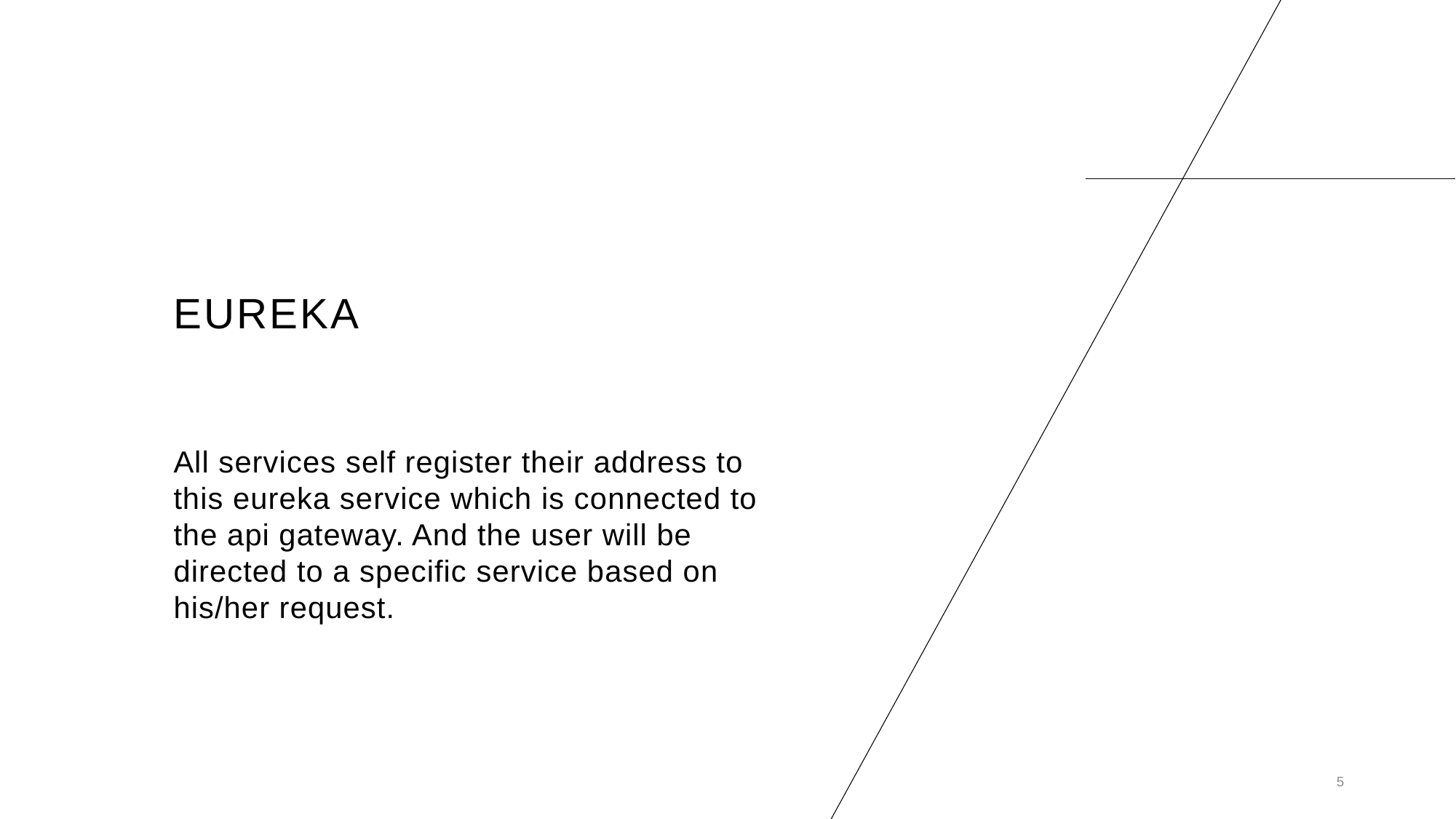

# Eureka
All services self register their address to this eureka service which is connected to the api gateway. And the user will be directed to a specific service based on his/her request.
5